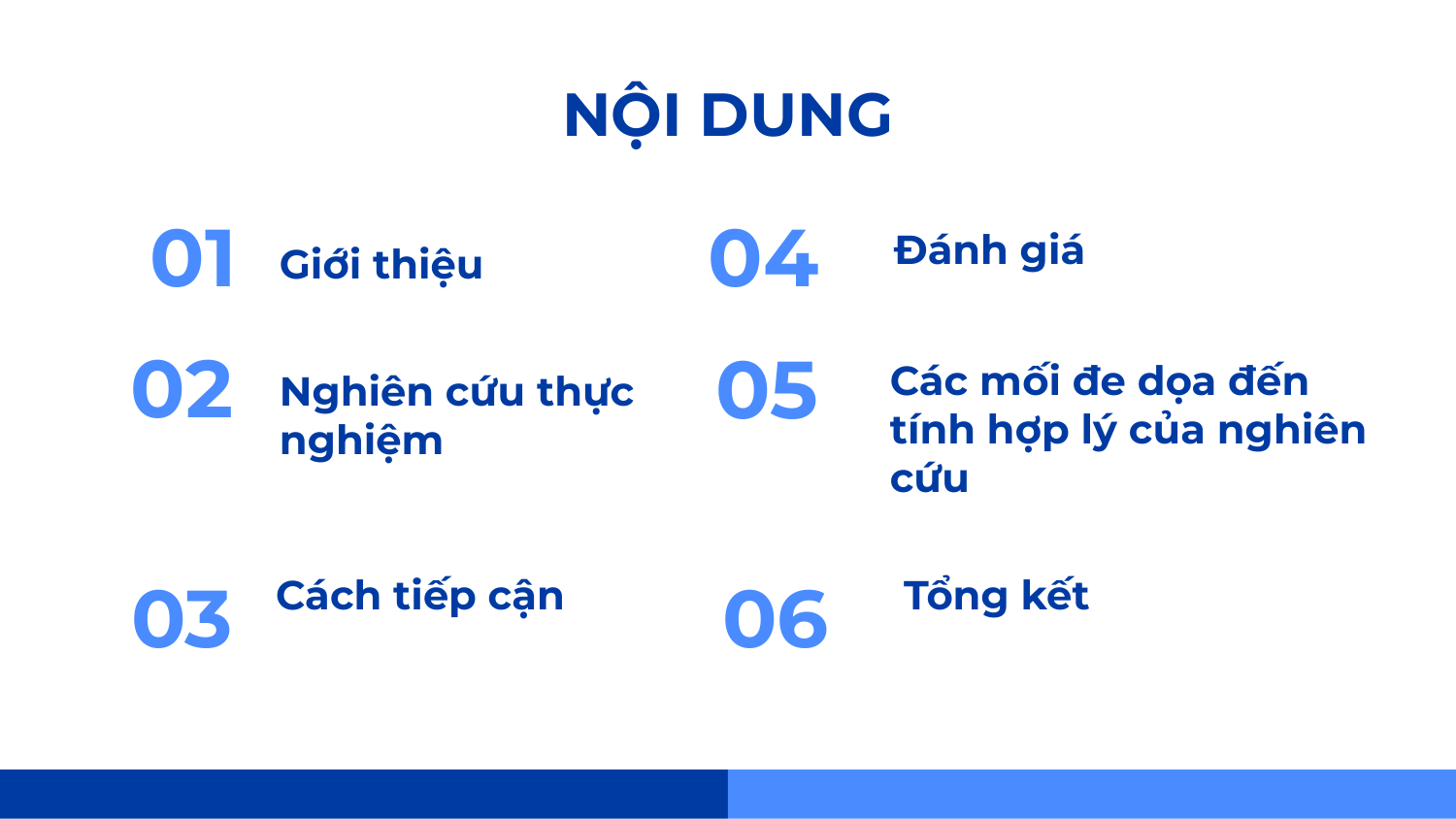

# NỘI DUNG
01
Đánh giá
04
Giới thiệu

05
02
Các mối đe dọa đến tính hợp lý của nghiên cứu
Nghiên cứu thực nghiệm
Cách tiếp cận
Tổng kết
03
06
2